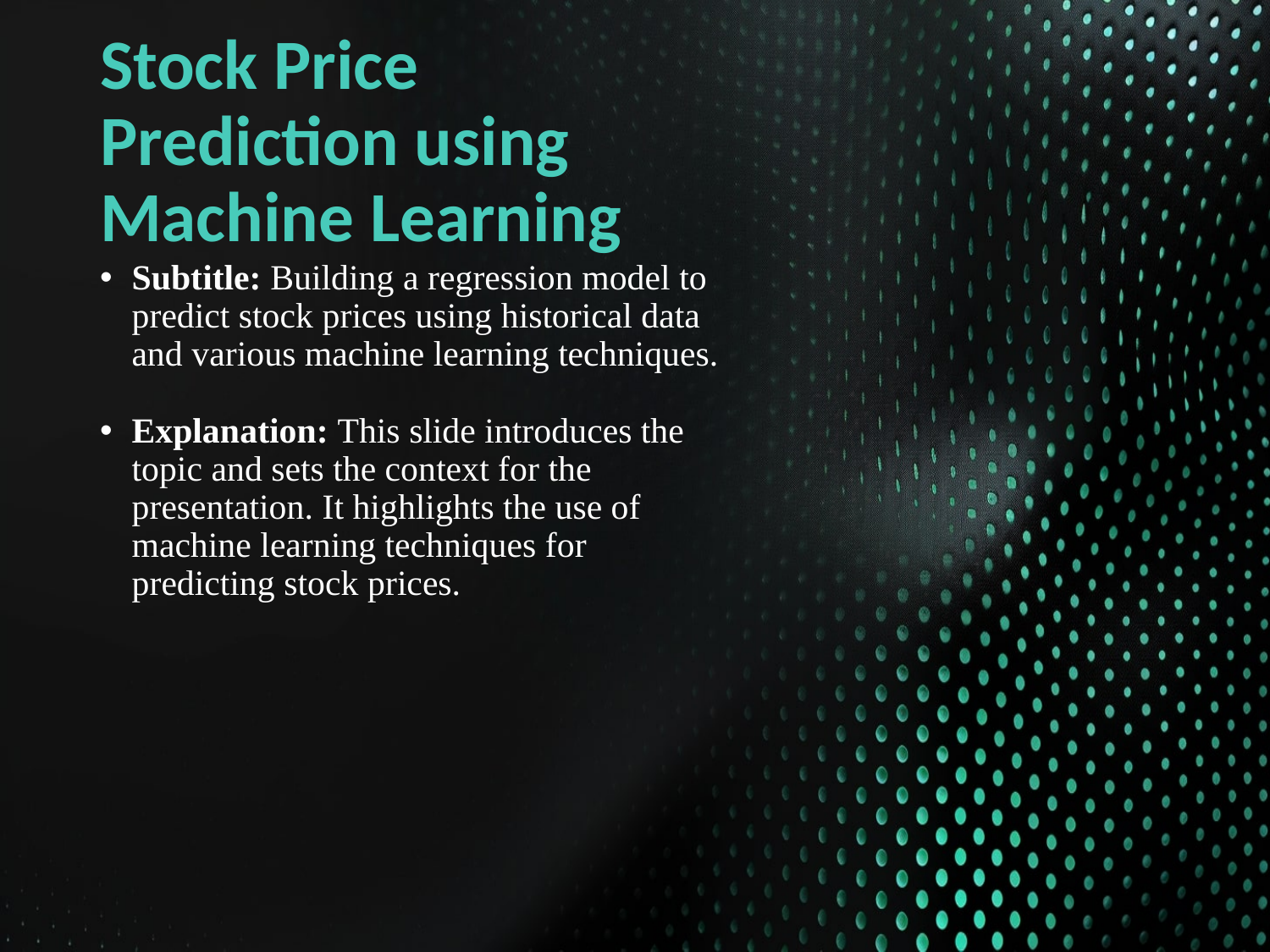

# Stock Price Prediction using Machine Learning
Subtitle: Building a regression model to predict stock prices using historical data and various machine learning techniques.
Explanation: This slide introduces the topic and sets the context for the presentation. It highlights the use of machine learning techniques for predicting stock prices.